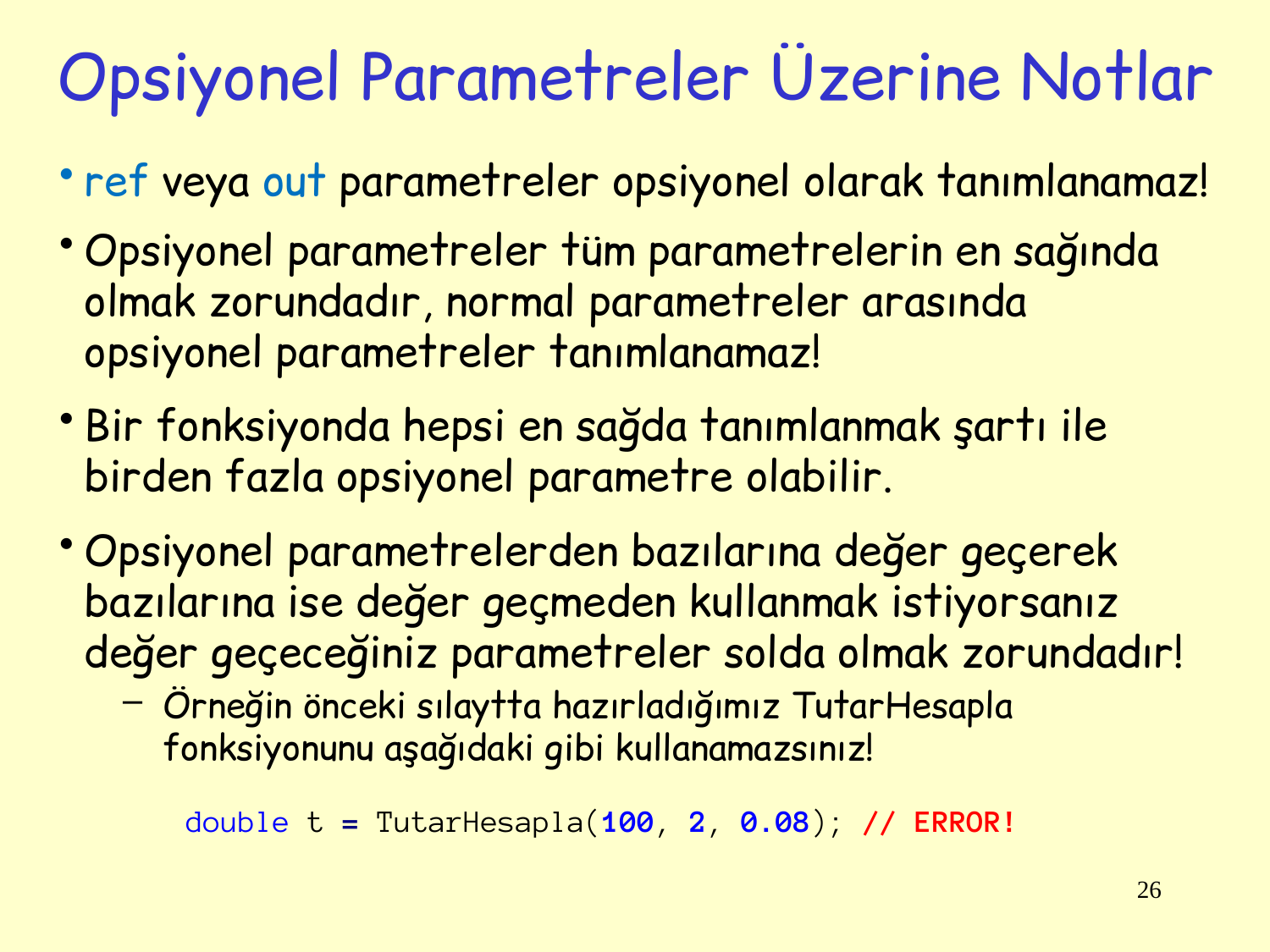

# Opsiyonel Parametreler Üzerine Notlar
ref veya out parametreler opsiyonel olarak tanımlanamaz!

Opsiyonel parametreler tüm parametrelerin en sağında olmak zorundadır, normal parametreler arasında opsiyonel parametreler tanımlanamaz!

Bir fonksiyonda hepsi en sağda tanımlanmak şartı ile birden fazla opsiyonel parametre olabilir.

Opsiyonel parametrelerden bazılarına değer geçerek bazılarına ise değer geçmeden kullanmak istiyorsanız değer geçeceğiniz parametreler solda olmak zorundadır!
Örneğin önceki sılaytta hazırladığımız TutarHesapla fonksiyonunu aşağıdaki gibi kullanamazsınız!

double t = TutarHesapla(100, 2, 0.08); // ERROR!
26